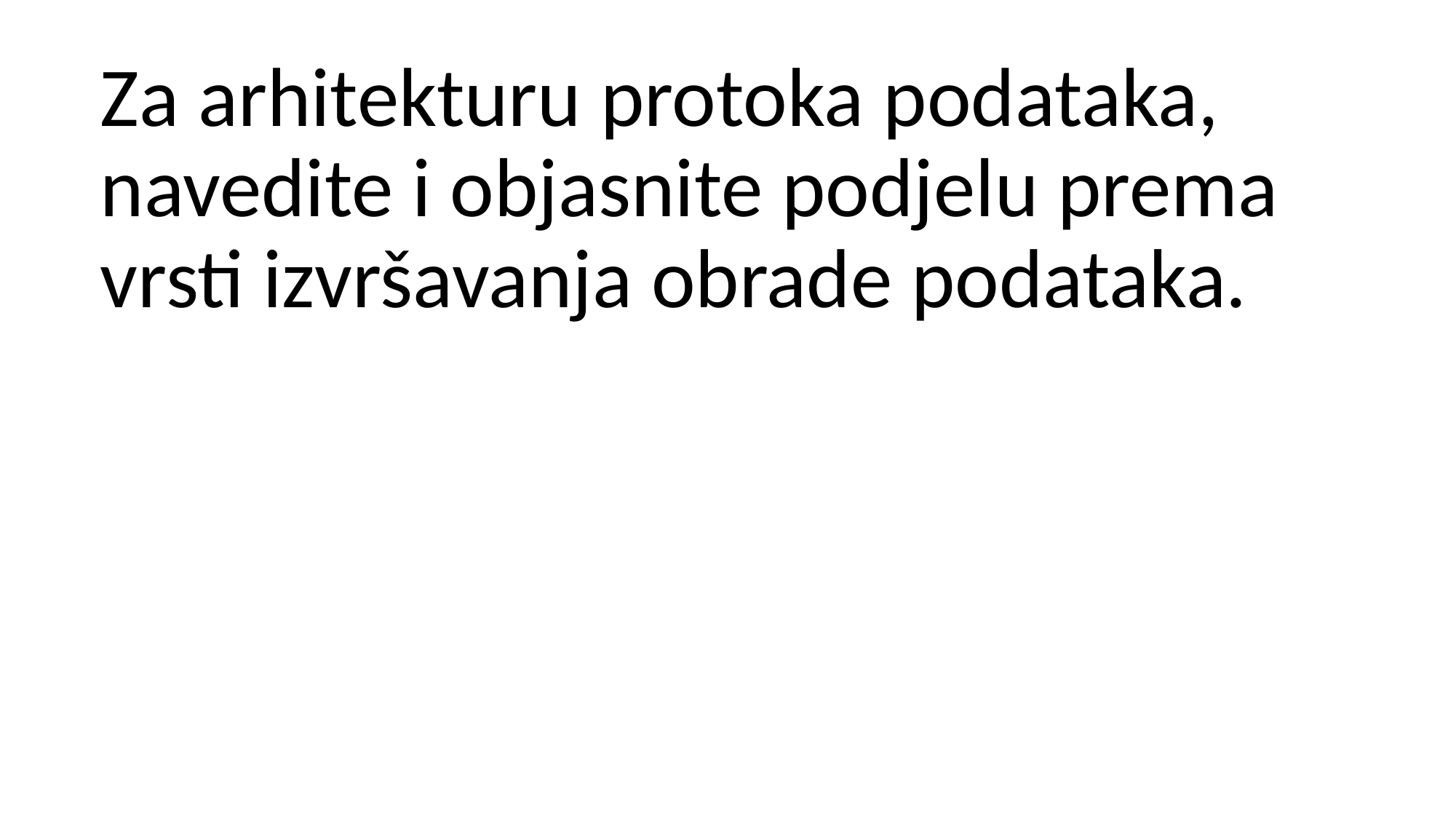

Za arhitekturu protoka podataka, navedite i objasnite podjelu prema vrsti izvršavanja obrade podataka.